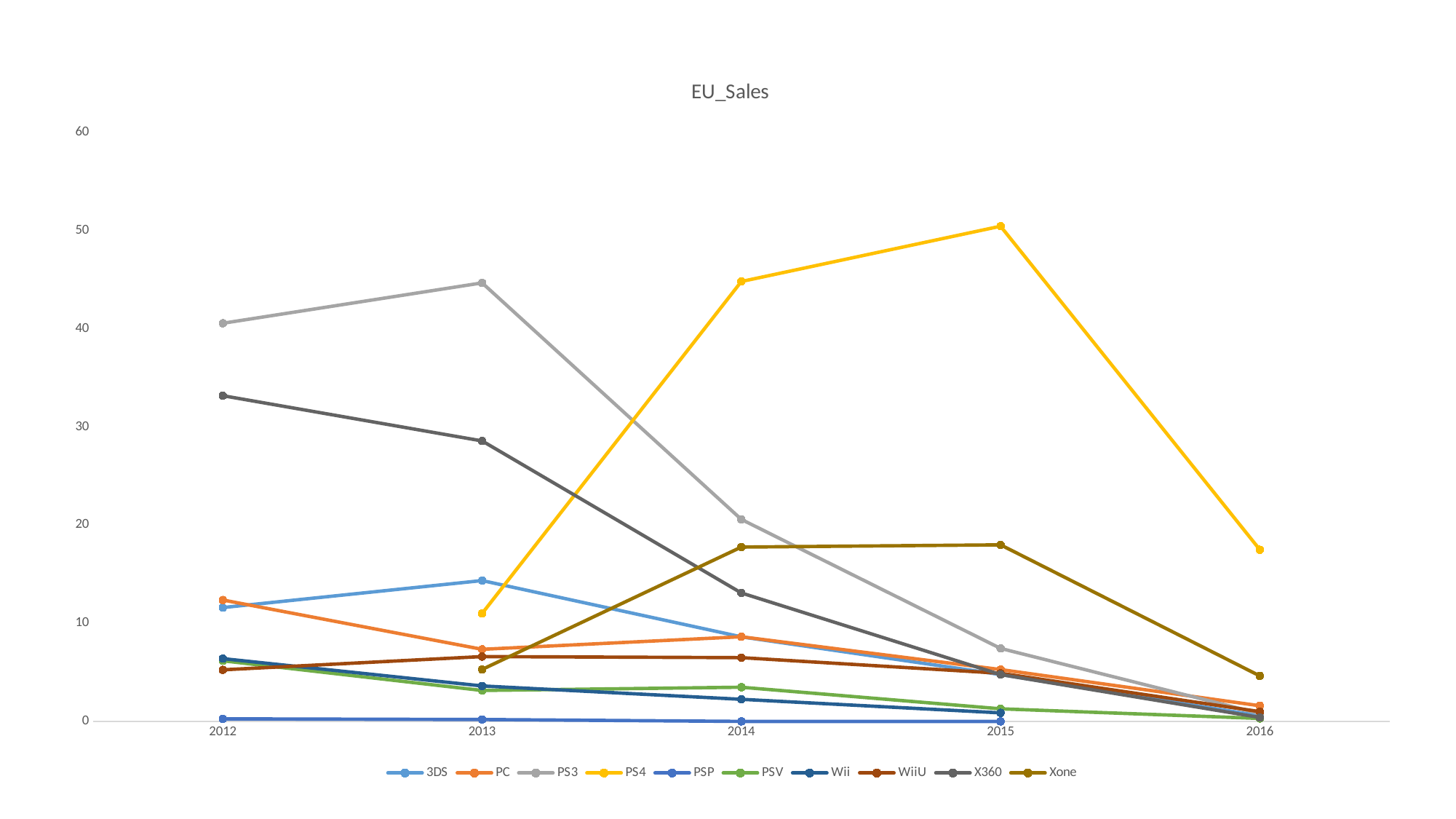

### Chart: EU_Sales

| Category | 3DS | PC | PS3 | PS4 | PSP | PSV | Wii | WiiU | X360 | Xone |
|---|---|---|---|---|---|---|---|---|---|---|
| 2012.0 | 11.59 | 12.36 | 40.55 | None | 0.26 | 6.169999999999999 | 6.39 | 5.250000000000001 | 33.17 | None |
| 2013.0 | 14.34 | 7.340000000000002 | 44.66 | 10.99 | 0.19 | 3.15 | 3.609999999999999 | 6.6 | 28.56000000000001 | 5.29 |
| 2014.0 | 8.610000000000001 | 8.62 | 20.57 | 44.8 | 0.0 | 3.479999999999999 | 2.25 | 6.49 | 13.08 | 17.75 |
| 2015.0 | 4.769999999999999 | 5.28 | 7.43 | 50.43 | 0.0 | 1.28 | 0.87 | 4.9 | 4.769999999999999 | 17.98 |
| 2016.0 | 0.57 | 1.59 | 0.8 | 17.48 | None | 0.3 | None | 0.99 | 0.4 | 4.63 |